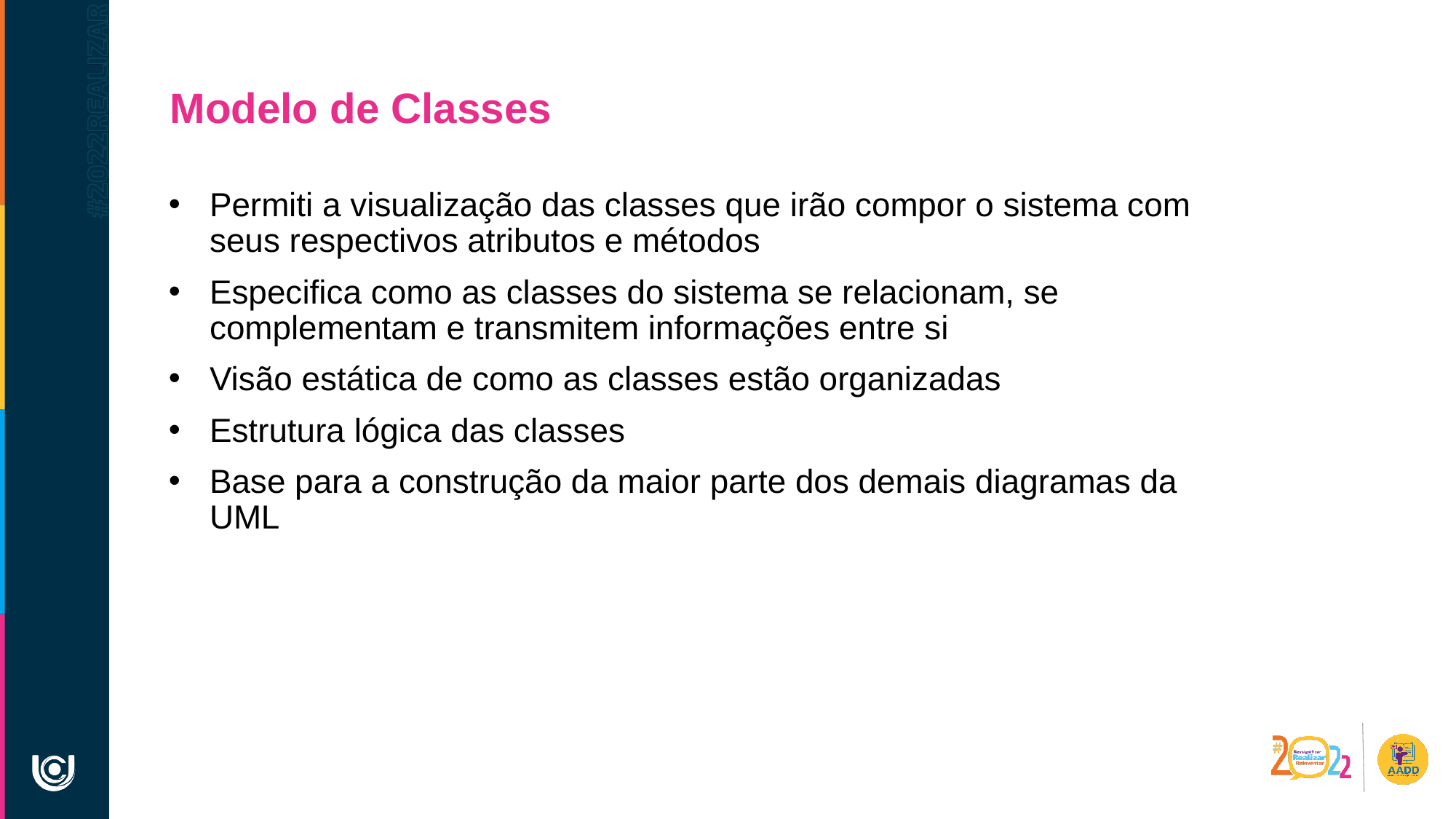

# Modelo de Classes
Permiti a visualização das classes que irão compor o sistema com seus respectivos atributos e métodos
Especifica como as classes do sistema se relacionam, se complementam e transmitem informações entre si
Visão estática de como as classes estão organizadas
Estrutura lógica das classes
Base para a construção da maior parte dos demais diagramas da UML